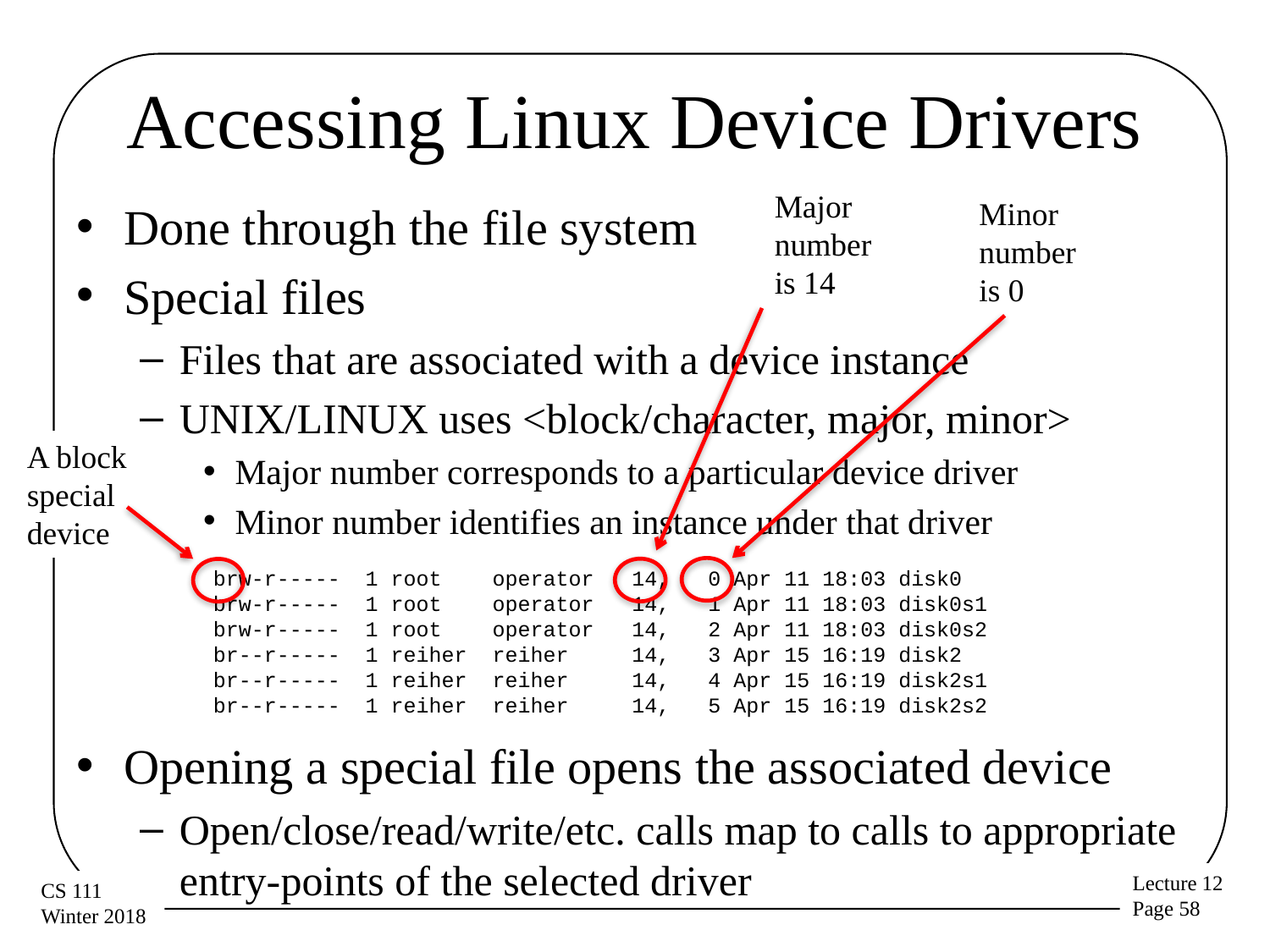

# Accessing Linux Device Drivers
Major number is 14
Minor number is 0
Done through the file system
Special files
Files that are associated with a device instance
UNIX/LINUX uses <block/character, major, minor>
Major number corresponds to a particular device driver
Minor number identifies an instance under that driver

Opening a special file opens the associated device
Open/close/read/write/etc. calls map to calls to appropriate entry-points of the selected driver

A block special device

brw-r-----  1 root    operator   14,   0 Apr 11 18:03 disk0
brw-r-----  1 root    operator   14,   1 Apr 11 18:03 disk0s1
brw-r-----  1 root    operator   14,   2 Apr 11 18:03 disk0s2
br--r-----  1 reiher  reiher     14,   3 Apr 15 16:19 disk2
br--r-----  1 reiher  reiher     14,   4 Apr 15 16:19 disk2s1
br--r-----  1 reiher  reiher     14,   5 Apr 15 16:19 disk2s2